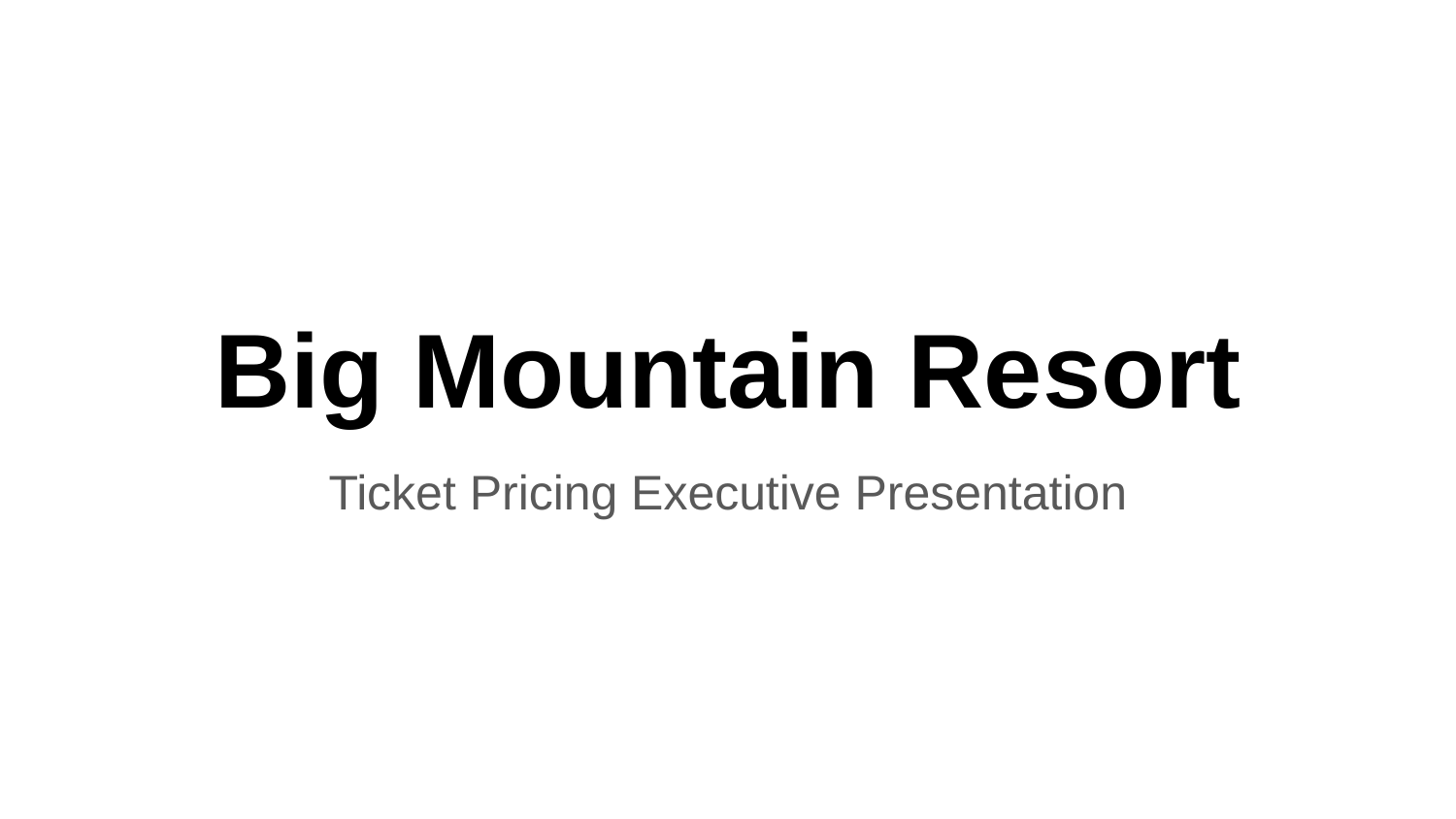

# Big Mountain Resort
Ticket Pricing Executive Presentation